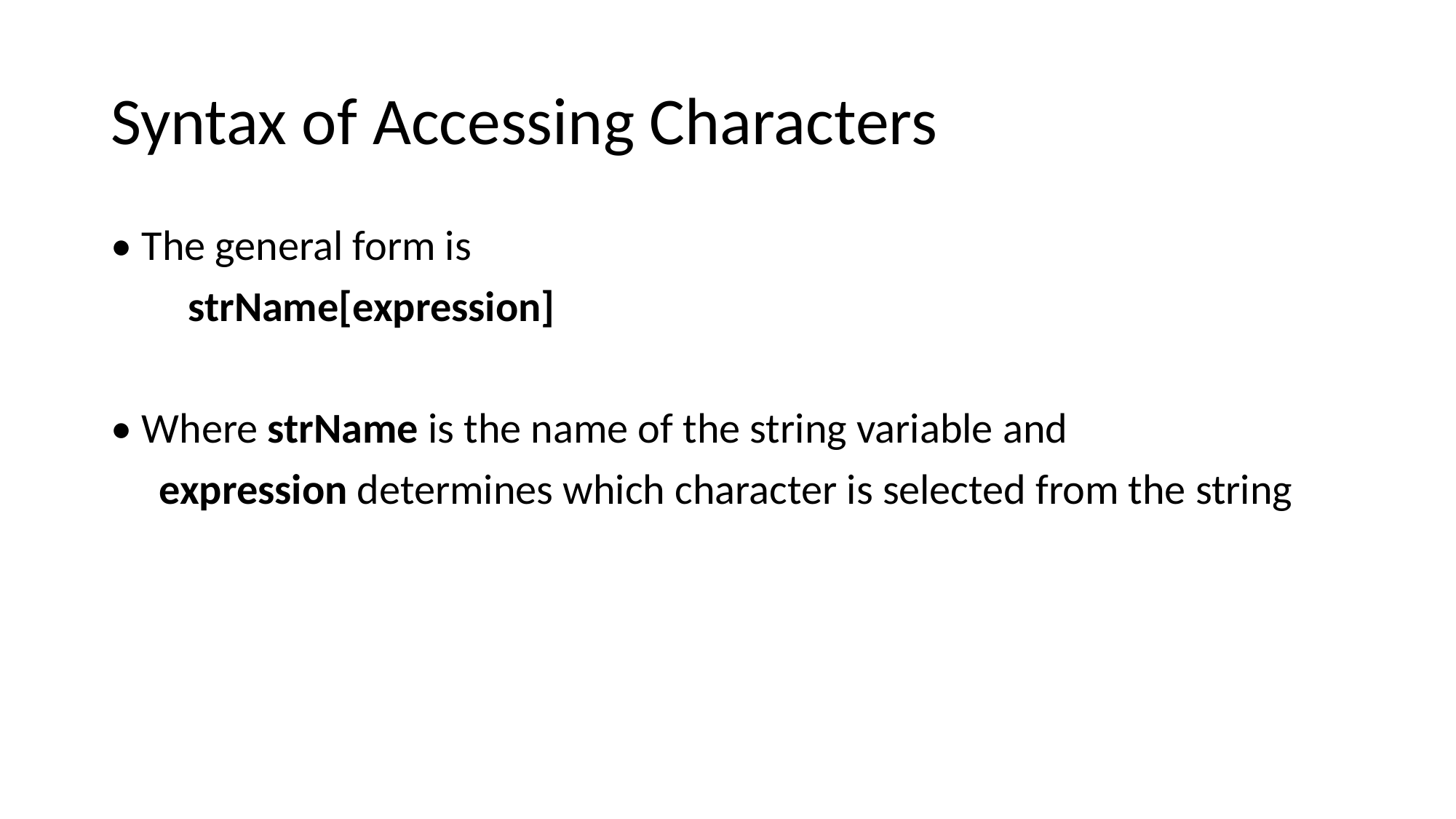

# Syntax of Accessing Characters
• The general form is
        strName[expression]

• Where strName is the name of the string variable and
     expression determines which character is selected from the string